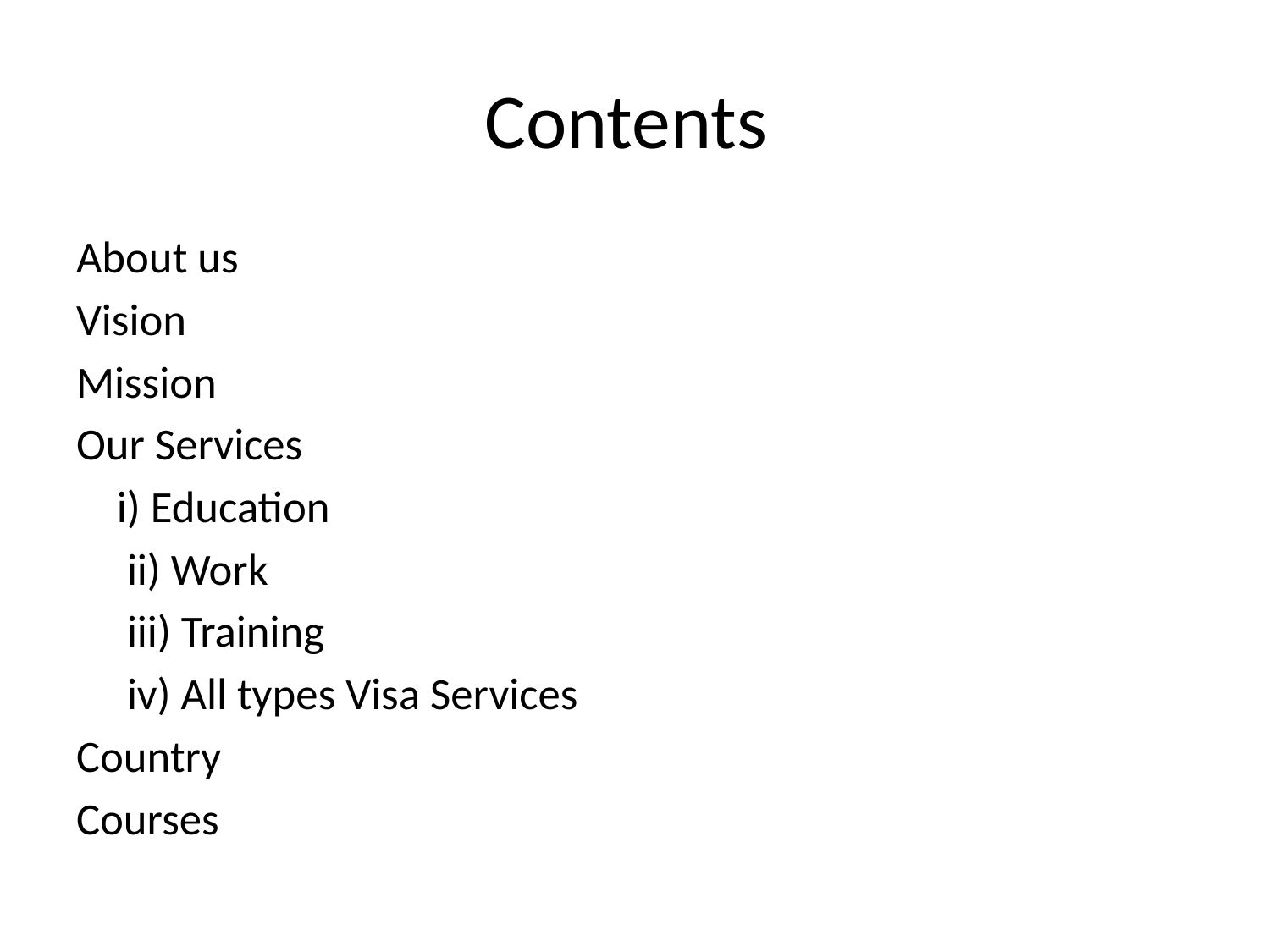

# Contents
About us
Vision
Mission
Our Services
    i) Education
     ii) Work
     iii) Training
     iv) All types Visa Services
Country
Courses